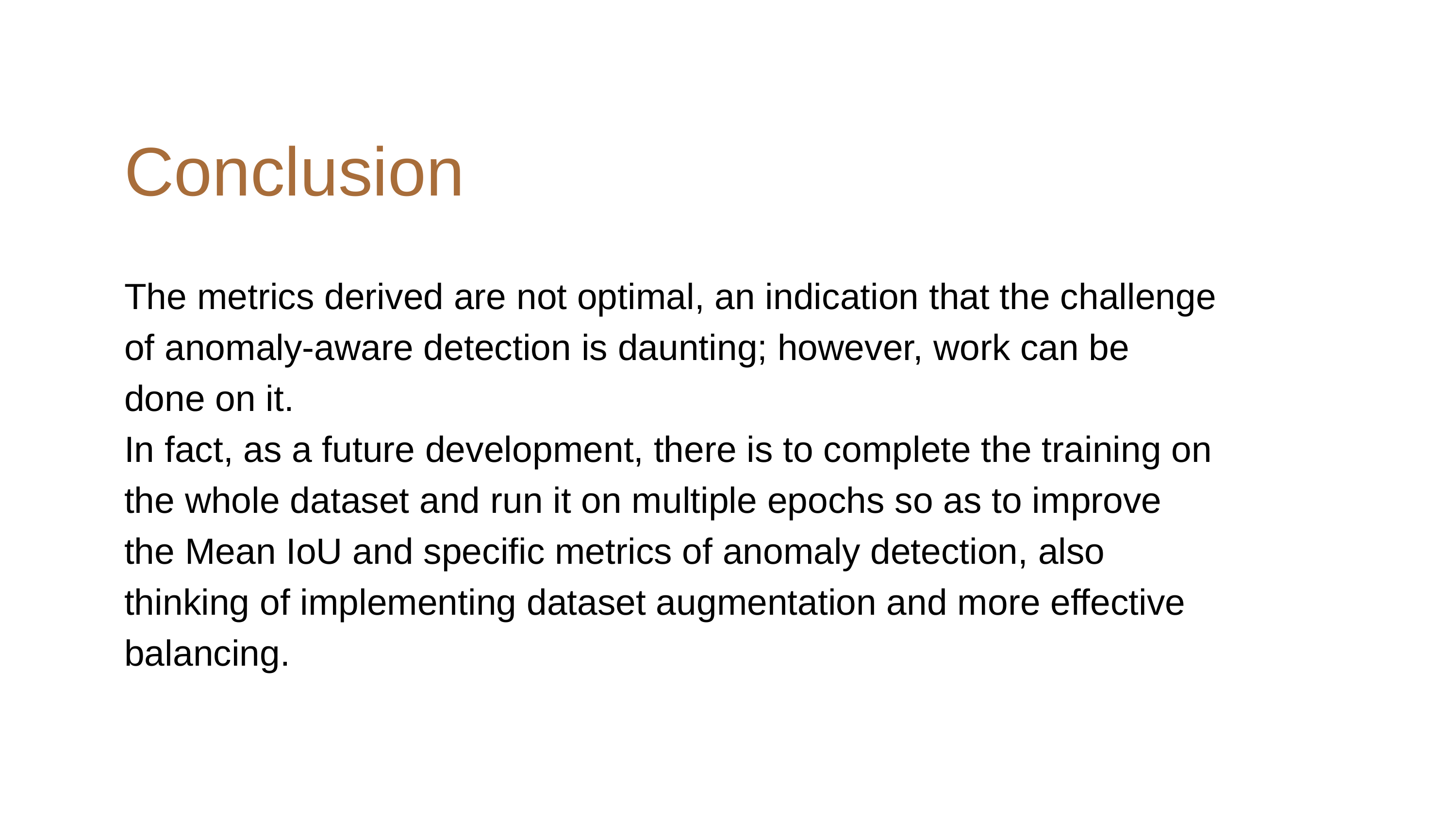

Conclusion
The metrics derived are not optimal, an indication that the challenge of anomaly-aware detection is daunting; however, work can be done on it.
In fact, as a future development, there is to complete the training on the whole dataset and run it on multiple epochs so as to improve the Mean IoU and specific metrics of anomaly detection, also thinking of implementing dataset augmentation and more effective balancing.